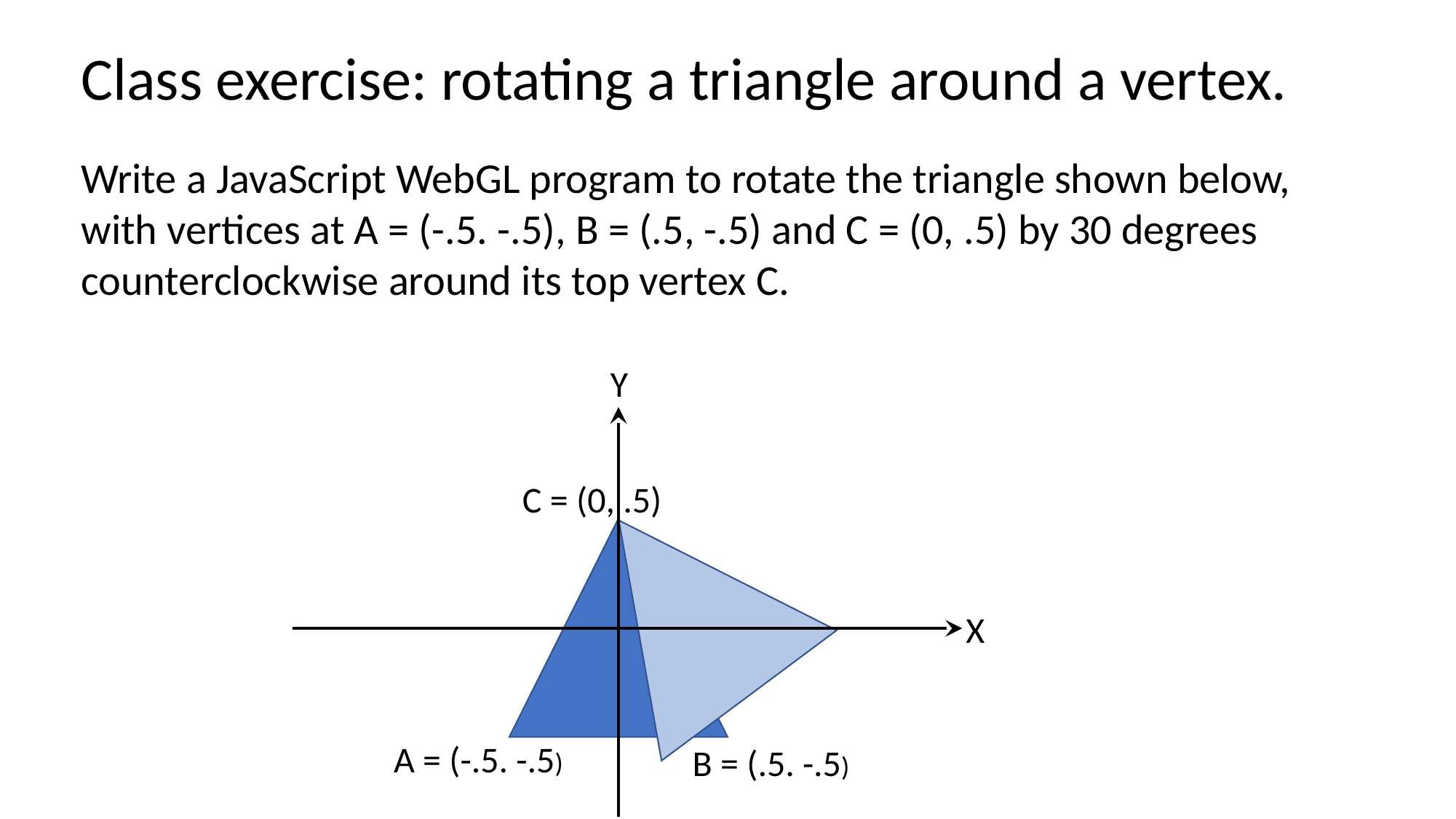

# Class exercise: rotating a triangle around a vertex.
Write a JavaScript WebGL program to rotate the triangle shown below, with vertices at A = (-.5. -.5), B = (.5, -.5) and C = (0, .5) by 30 degrees counterclockwise around its top vertex C.
Y
C = (0, .5)

X
A = (-.5. -.5)
B = (.5. -.5)